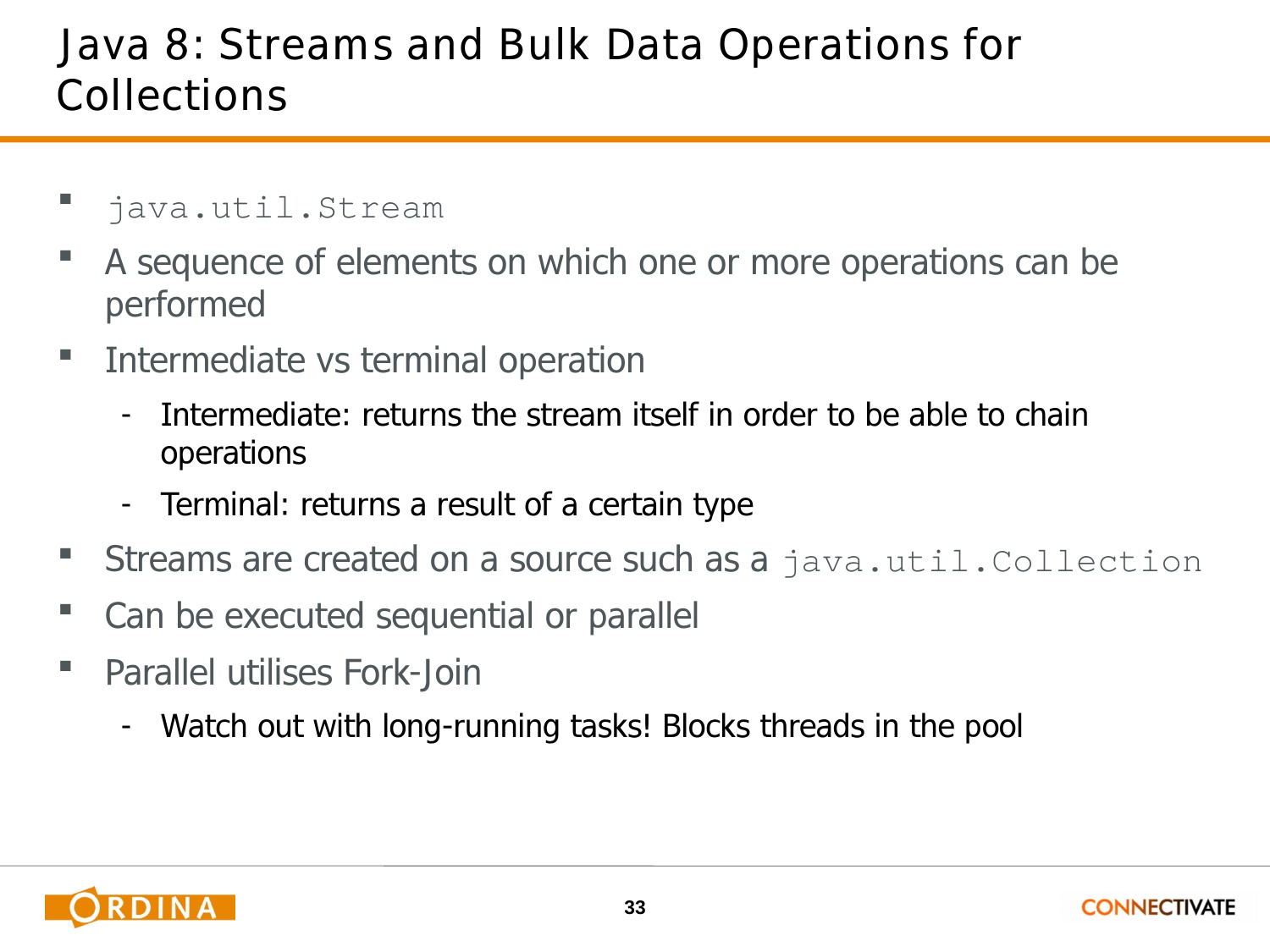

# Java 8: Streams and Bulk Data Operations for Collections
java.util.Stream
A sequence of elements on which one or more operations can be performed
Intermediate vs terminal operation
Intermediate: returns the stream itself in order to be able to chain operations
Terminal: returns a result of a certain type
Streams are created on a source such as a java.util.Collection
Can be executed sequential or parallel
Parallel utilises Fork-Join
Watch out with long-running tasks! Blocks threads in the pool